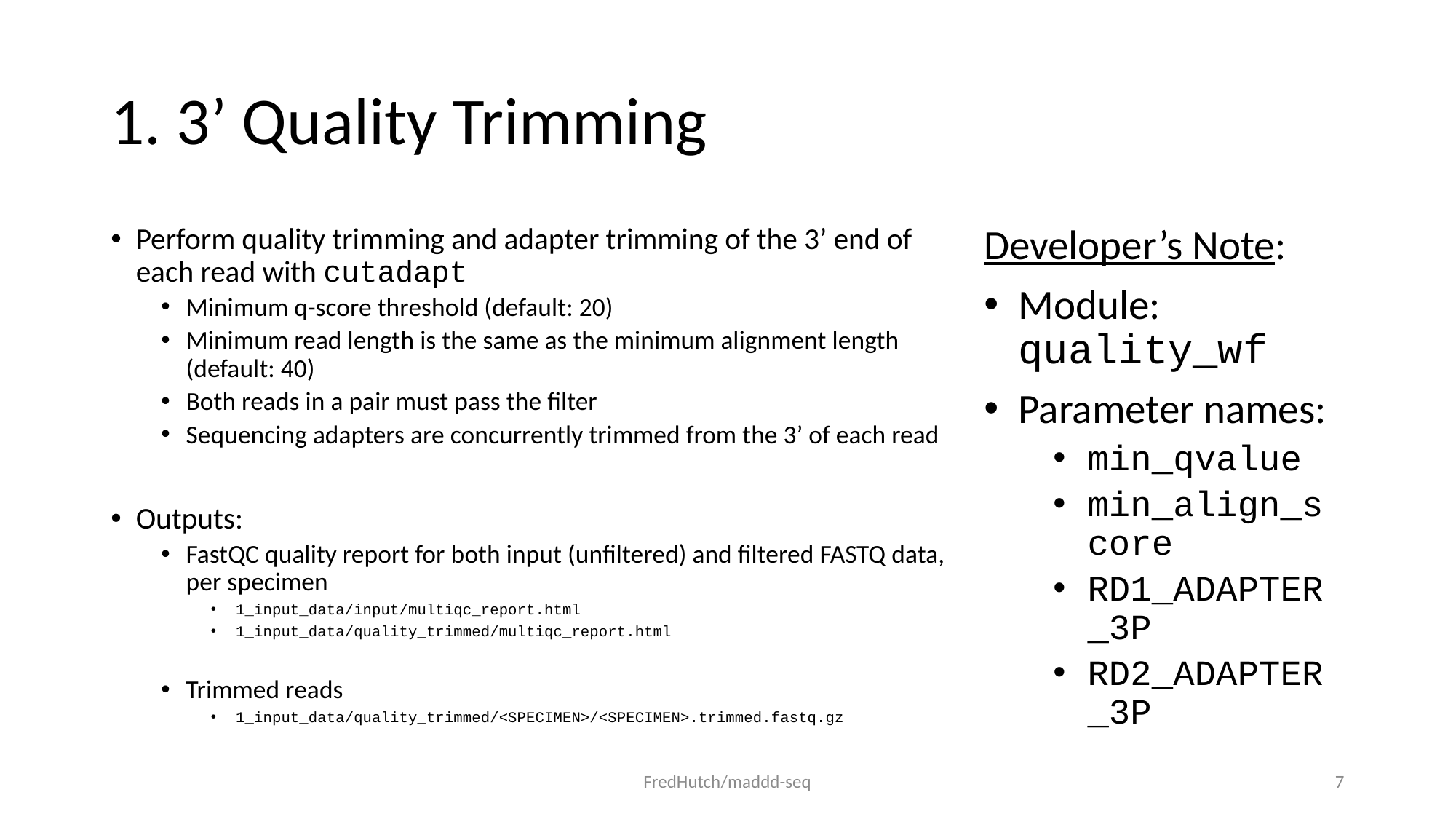

# 1. 3’ Quality Trimming
Perform quality trimming and adapter trimming of the 3’ end of each read with cutadapt
Minimum q-score threshold (default: 20)
Minimum read length is the same as the minimum alignment length (default: 40)
Both reads in a pair must pass the filter
Sequencing adapters are concurrently trimmed from the 3’ of each read

Outputs:
FastQC quality report for both input (unfiltered) and filtered FASTQ data, per specimen
1_input_data/input/multiqc_report.html
1_input_data/quality_trimmed/multiqc_report.html

Trimmed reads
1_input_data/quality_trimmed/<SPECIMEN>/<SPECIMEN>.trimmed.fastq.gz

Developer’s Note:
Module: quality_wf
Parameter names:
min_qvalue
min_align_score
RD1_ADAPTER_3P
RD2_ADAPTER_3P

FredHutch/maddd-seq
7